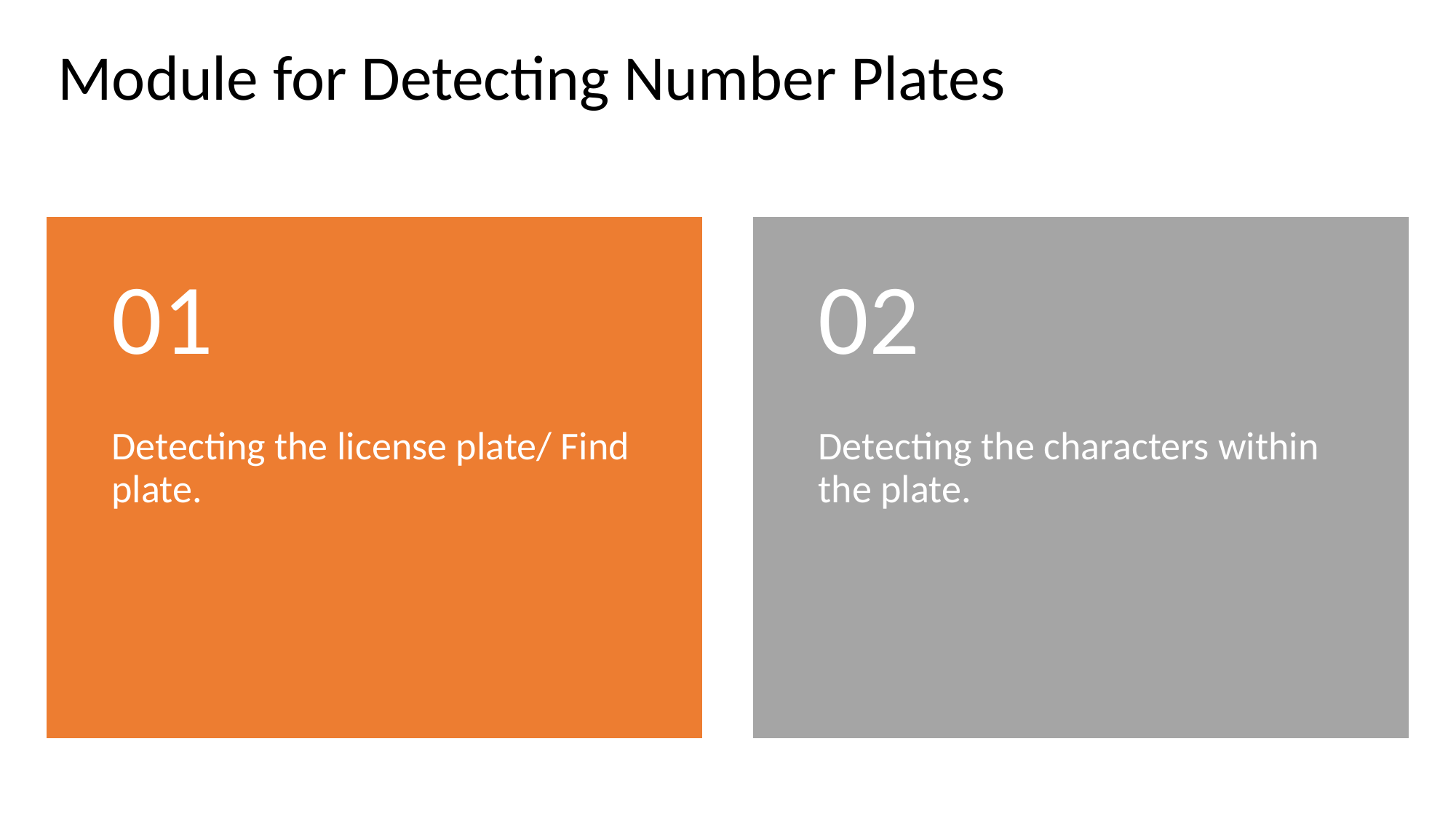

# Module for Detecting Number Plates
Detecting the license plate/ Find plate.
01
Detecting the characters within the plate.
02